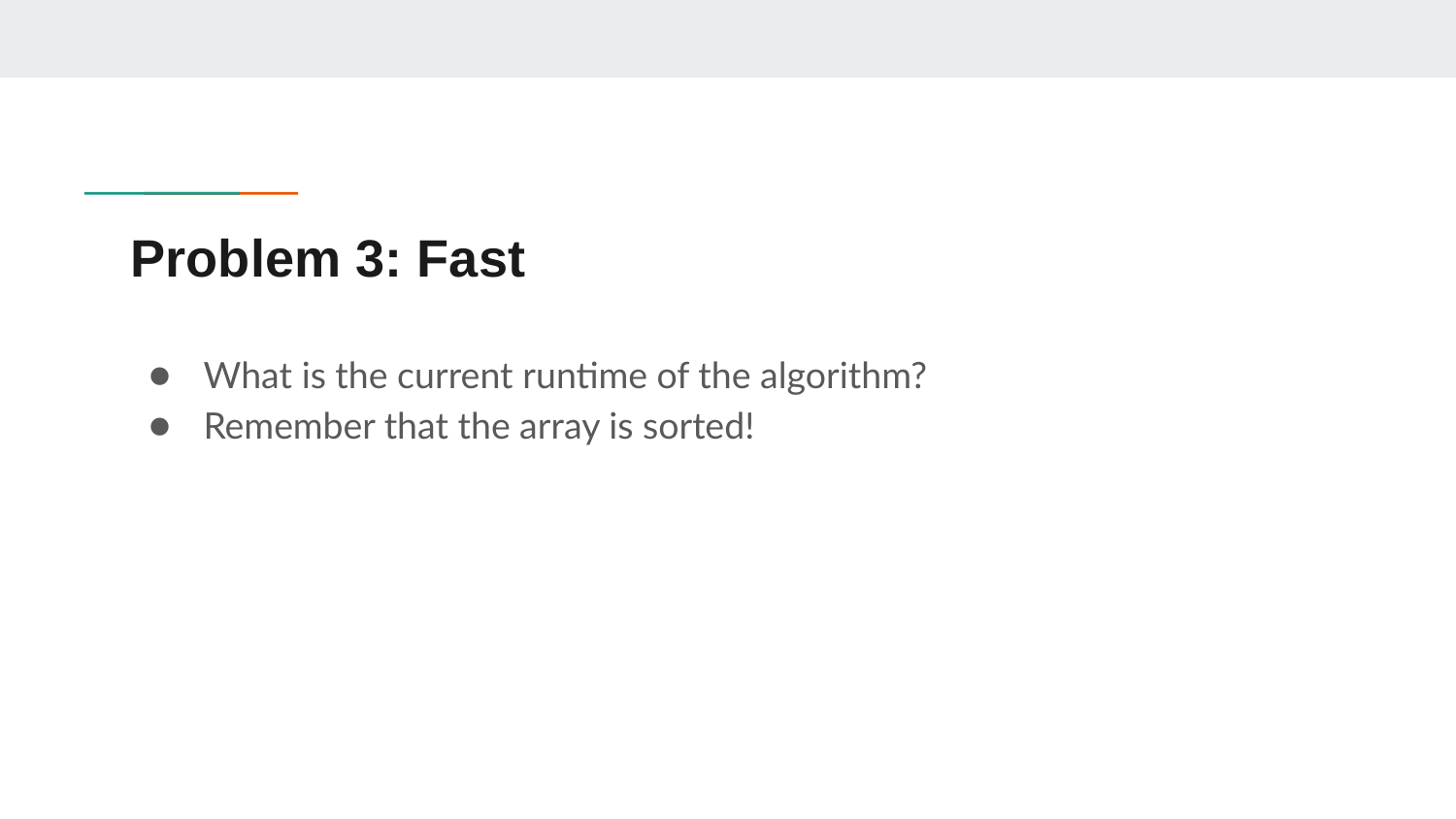

# Problem 3: Fast
What is the current runtime of the algorithm?
Remember that the array is sorted!